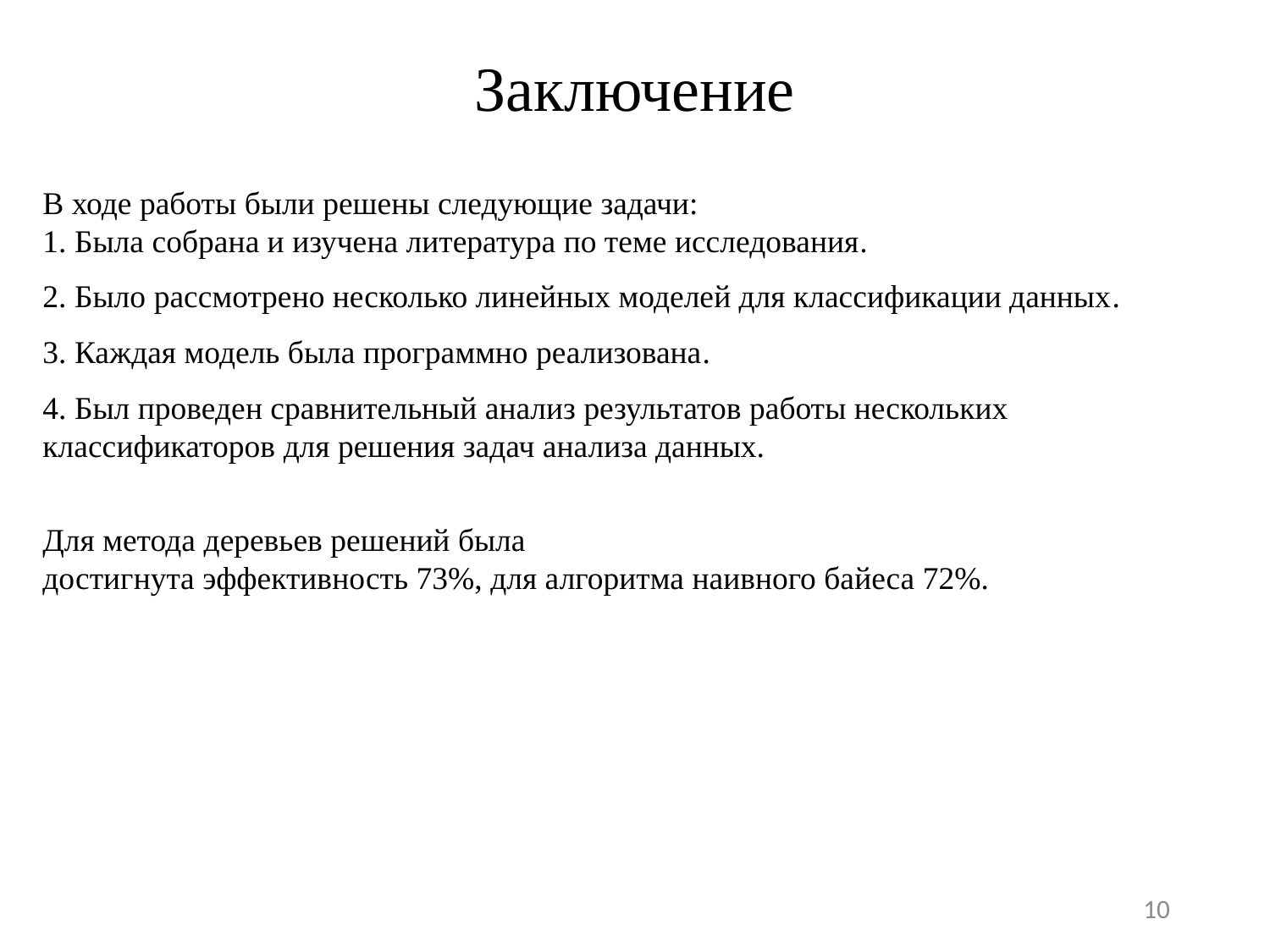

# Заключение
В ходе работы были решены следующие задачи:
1. Была собрана и изучена литература по теме исследования.
2. Было рассмотрено несколько линейных моделей для классификации данных.
3. Каждая модель была программно реализована.
4. Был проведен сравнительный анализ результатов работы нескольких классификаторов для решения задач анализа данных.
Для метода деревьев решений была
достигнута эффективность 73%, для алгоритма наивного байеса 72%.
10